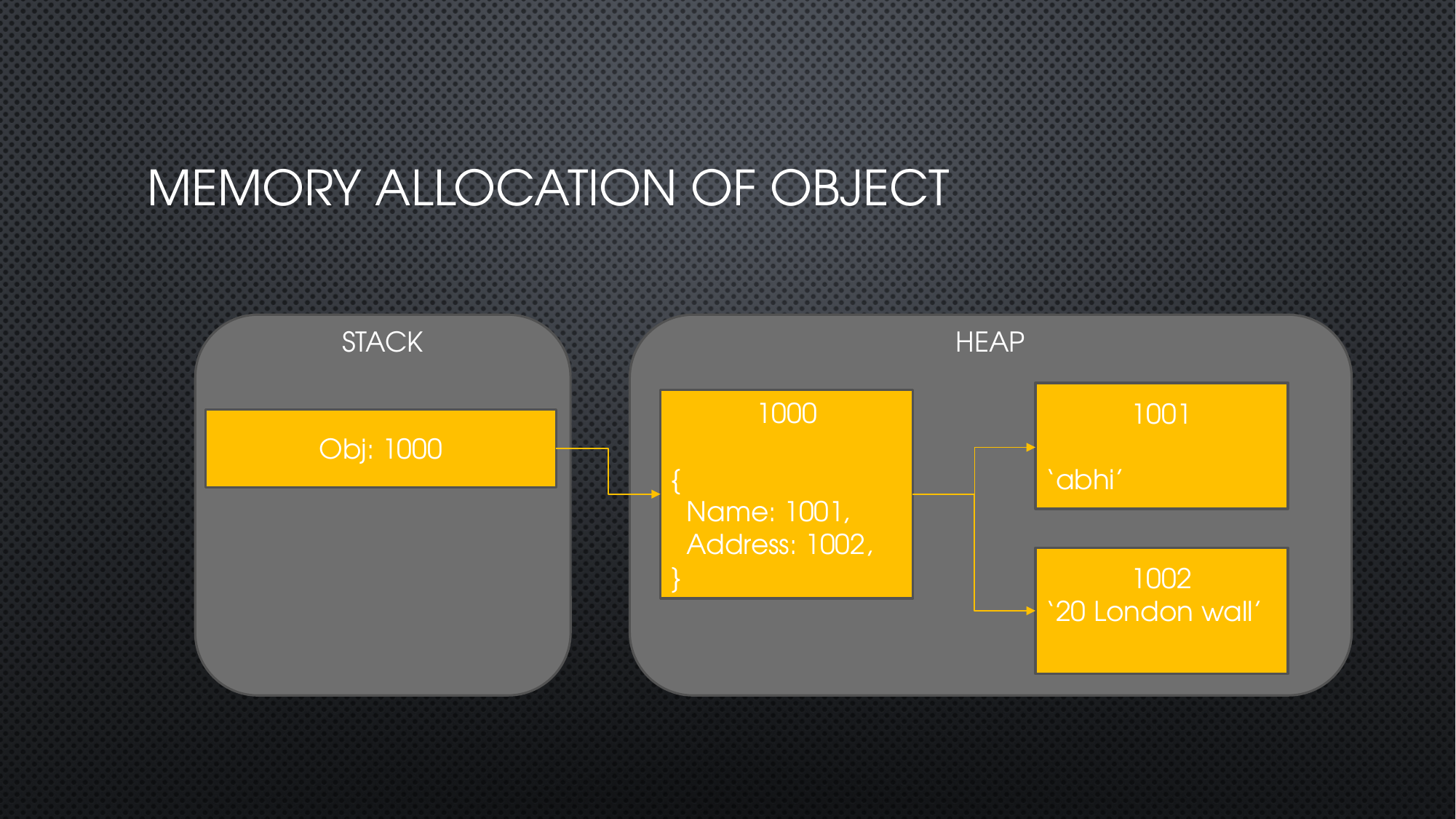

# Memory allocation of object
STACK

HEAP

1001

‘abhi’
1000

{
  Name: 1001,
  Address: 1002,
}
Obj: 1000
1002
‘20 London wall’